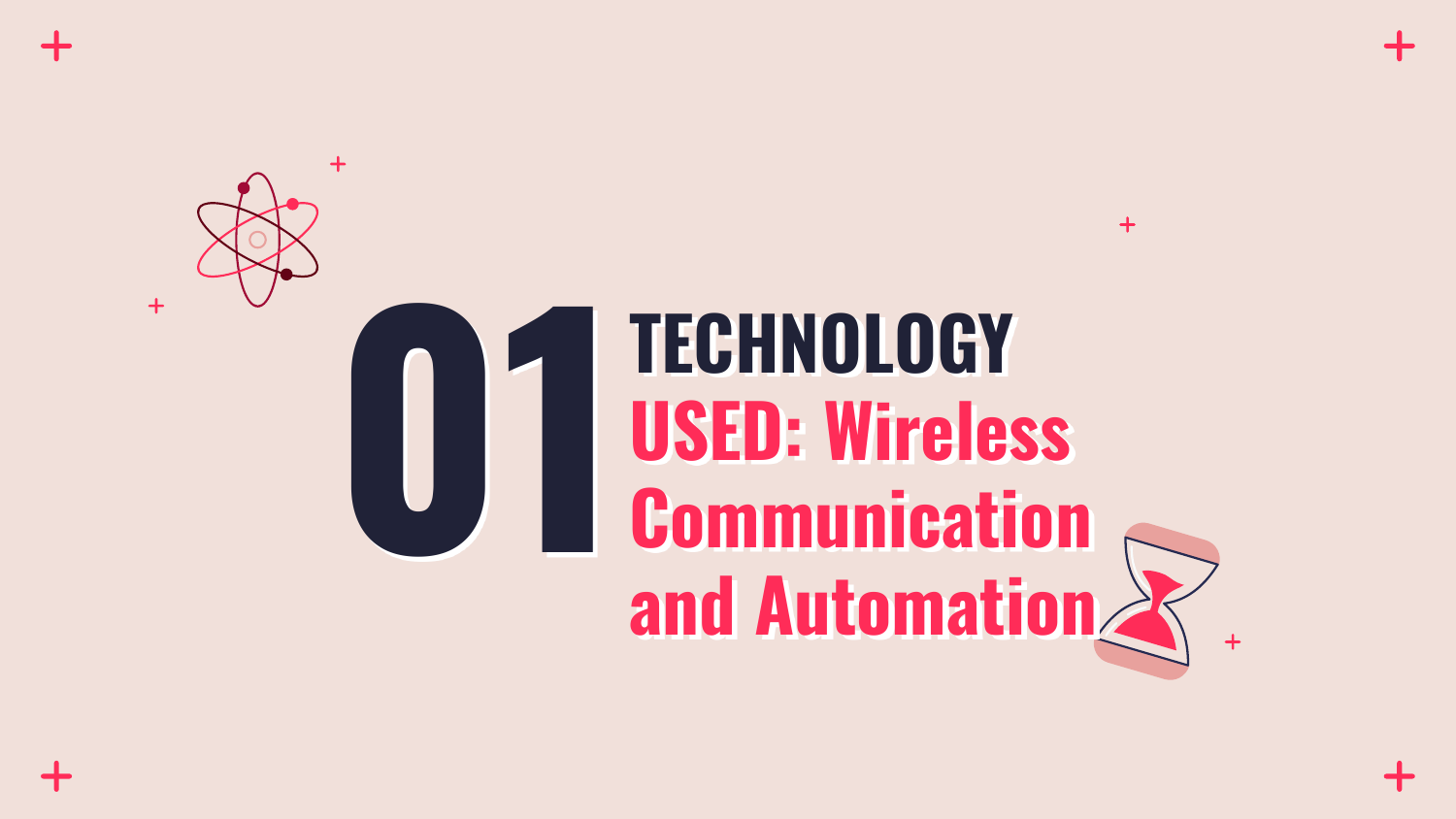

01
# TECHNOLOGY USED: Wireless Communication and Automation